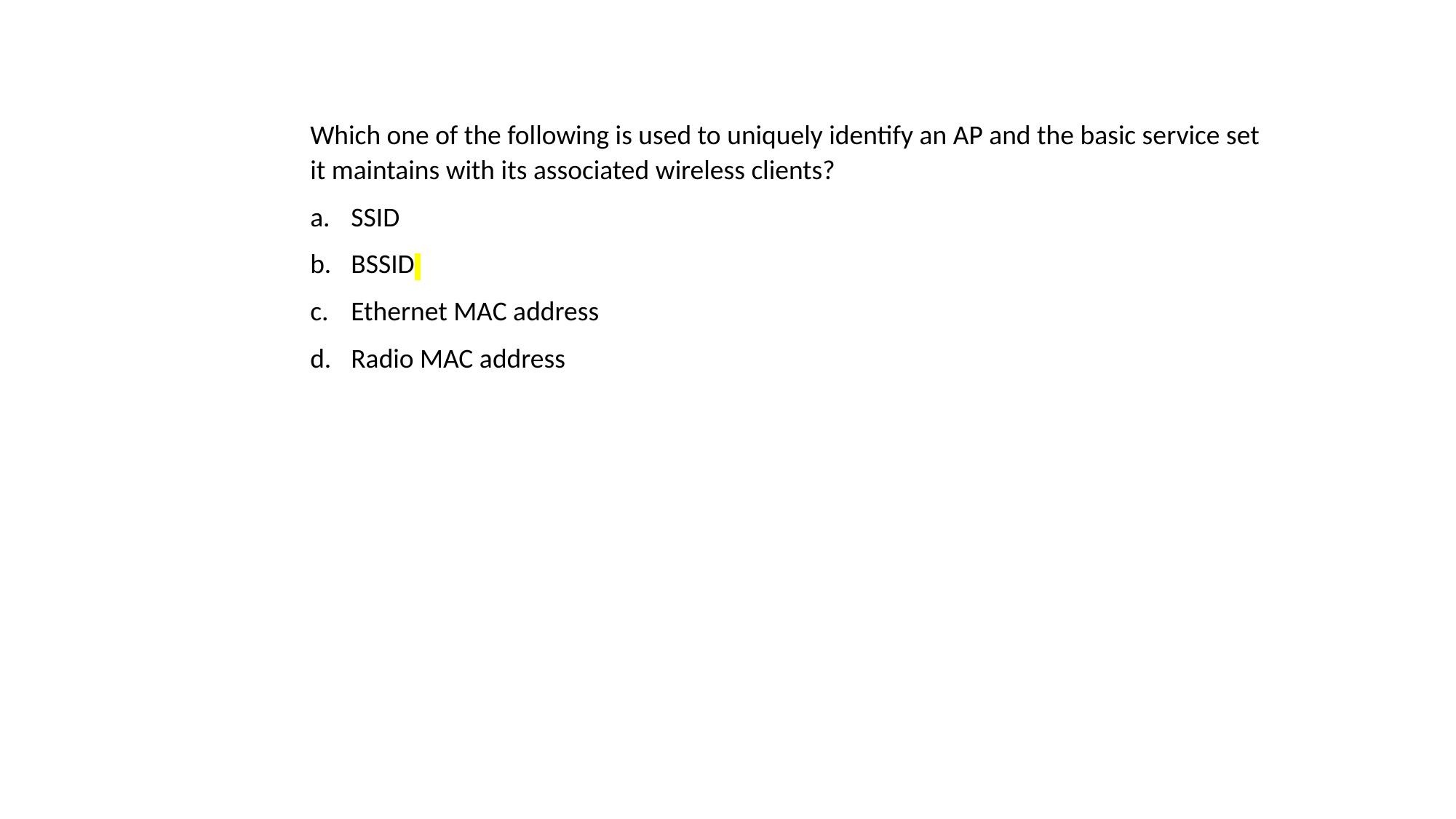

Which one of the following is used to uniquely identify an AP and the basic service set it maintains with its associated wireless clients?
SSID
BSSID
Ethernet MAC address
Radio MAC address